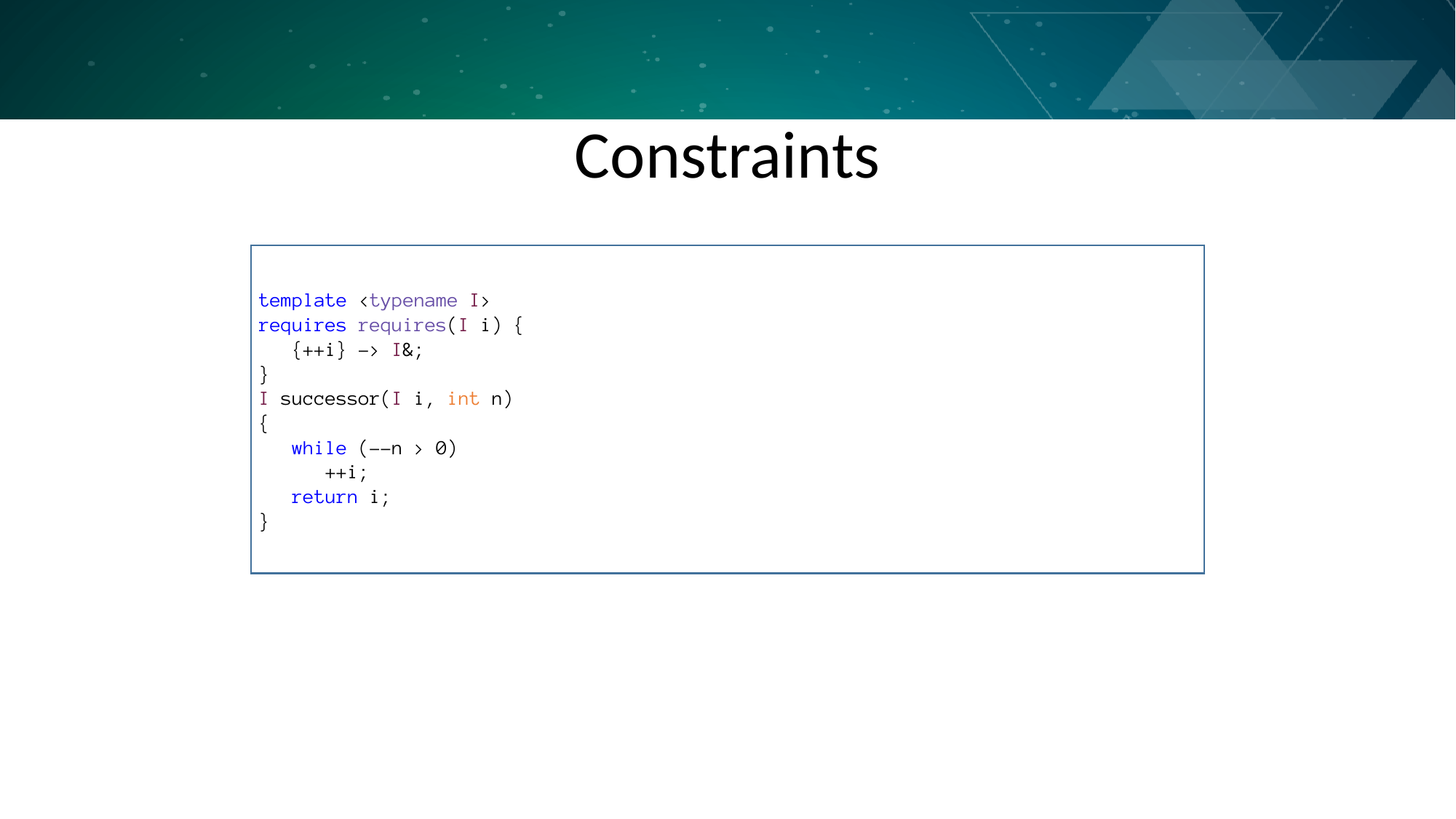

# Constraints
template <typename I>
requires requires(I i) {
   {++i} -> I&;
}
I successor(I i, int n)
{
   while (--n > 0)
      ++i;
   return i;
}